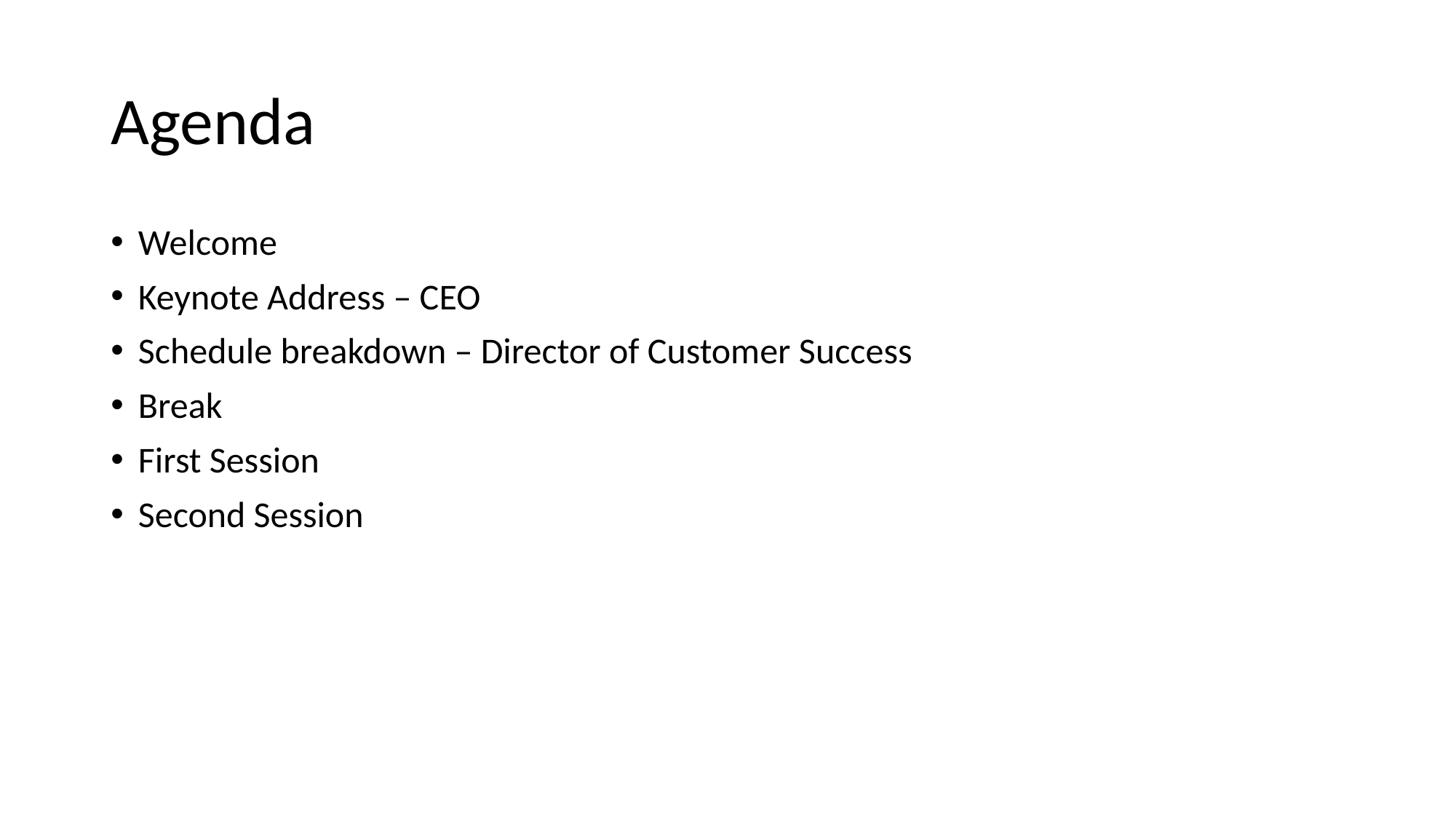

# Agenda
Welcome
Keynote Address – CEO
Schedule breakdown – Director of Customer Success
Break
First Session
Second Session